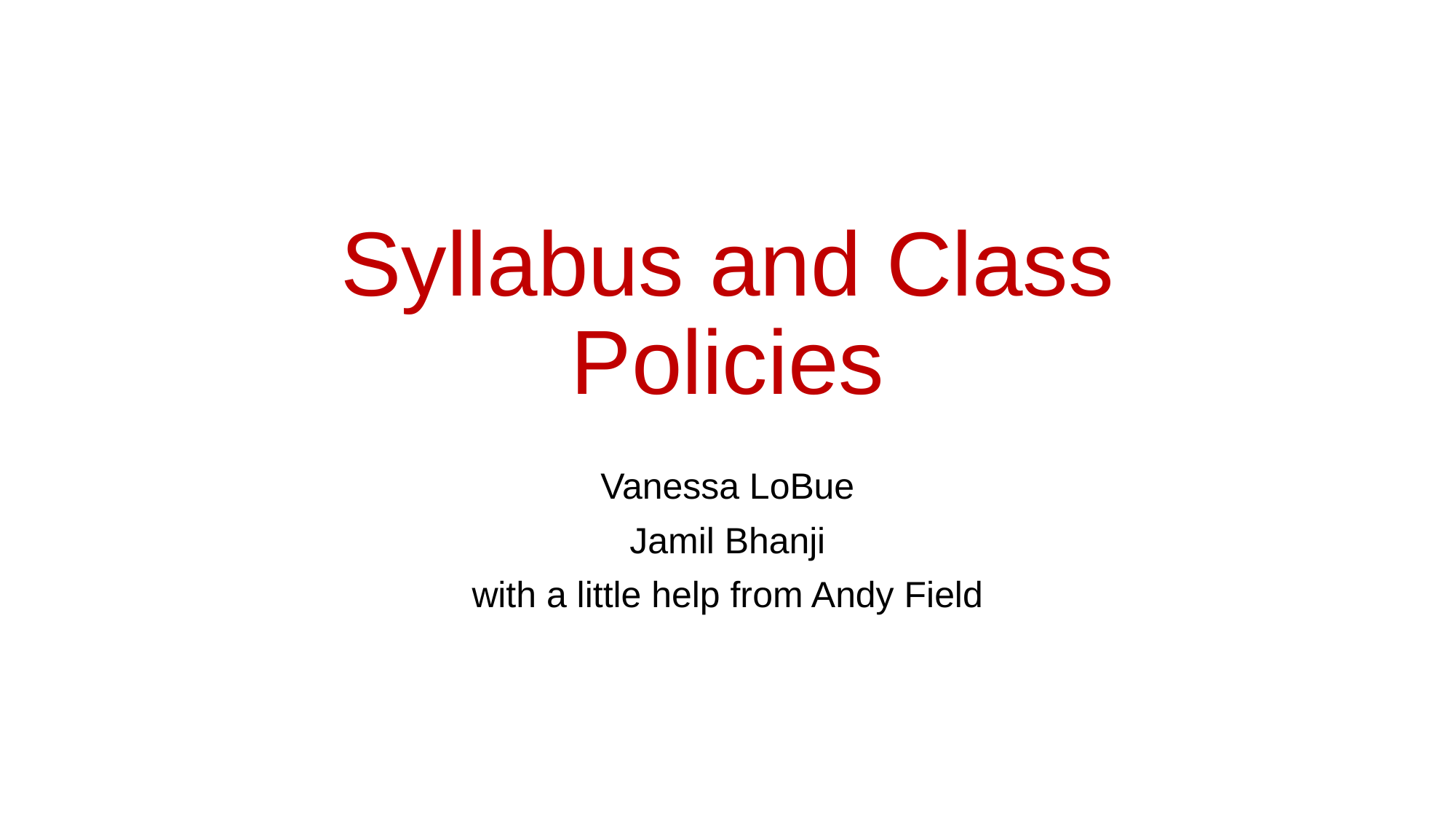

# Syllabus and Class Policies
Vanessa LoBue
Jamil Bhanji
with a little help from Andy Field